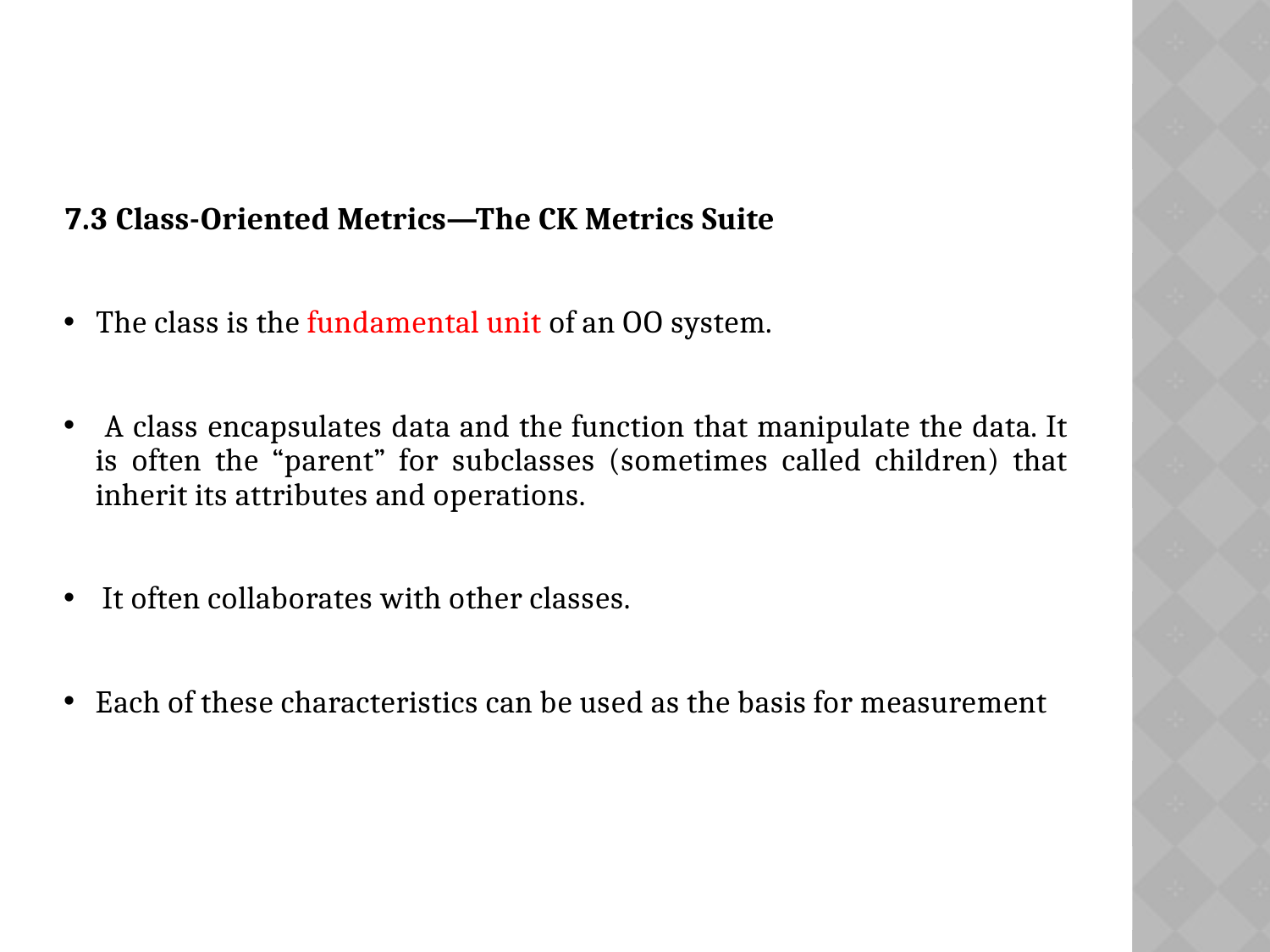

# 7.3 Class-Oriented Metrics—The CK Metrics Suite

The class is the fundamental unit of an OO system.

 A class encapsulates data and the function that manipulate the data. It is often the “parent” for subclasses (sometimes called children) that inherit its attributes and operations.

 It often collaborates with other classes.

Each of these characteristics can be used as the basis for measurement